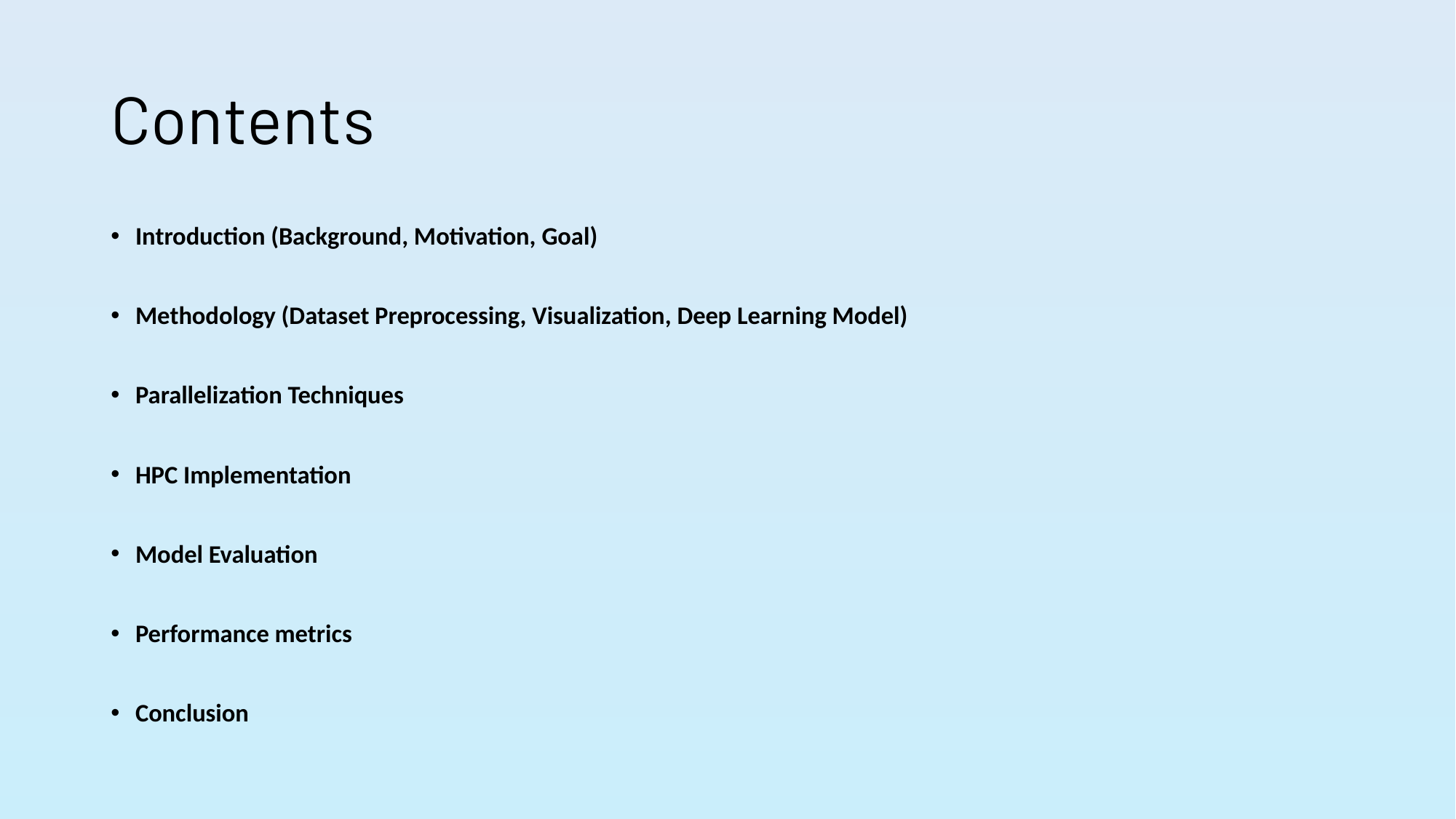

# Contents
Introduction (Background, Motivation, Goal)

Methodology (Dataset Preprocessing, Visualization, Deep Learning Model)

Parallelization Techniques

HPC Implementation

Model Evaluation

Performance metrics

Conclusion